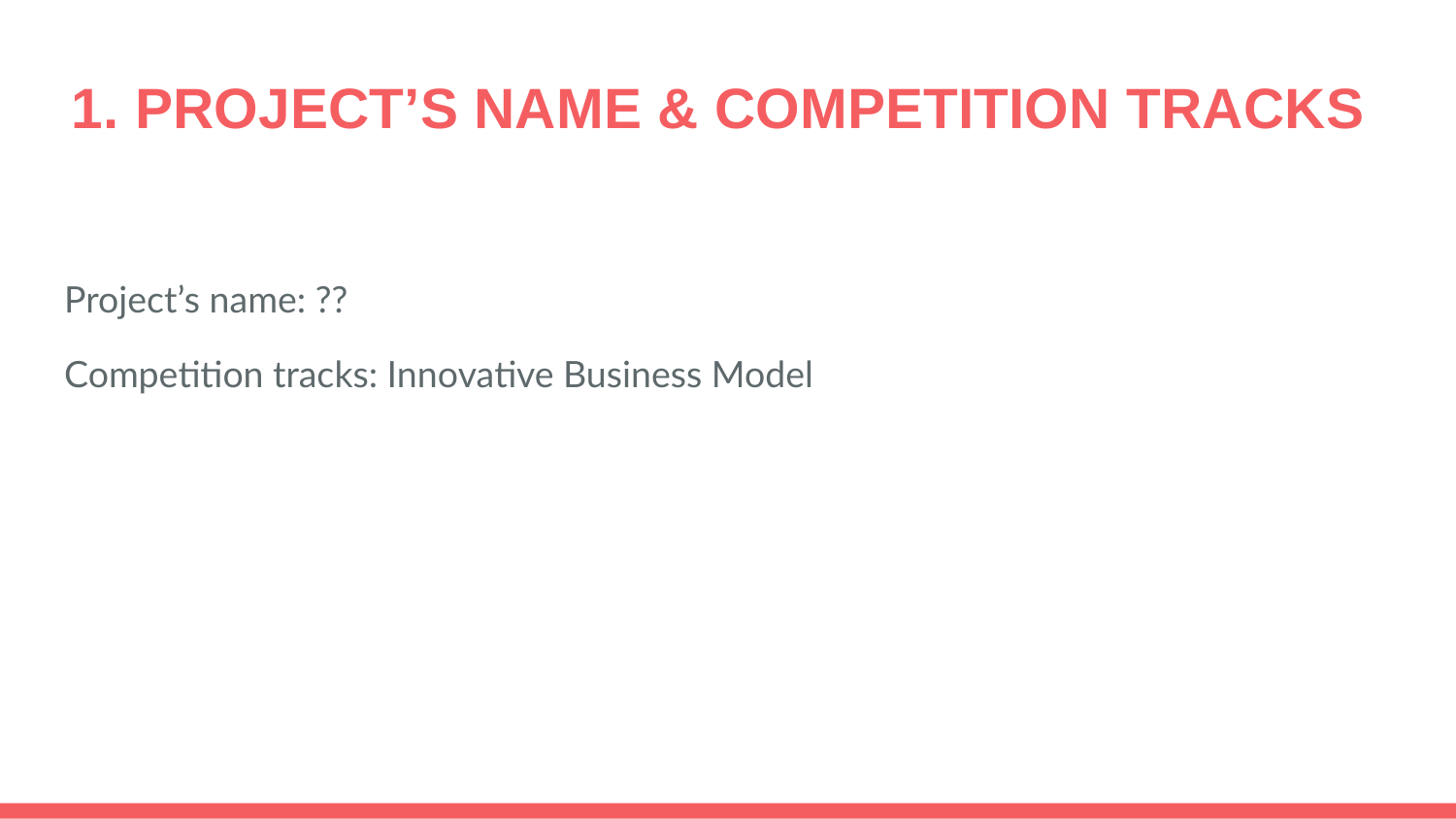

# PROJECT’S NAME & COMPETITION TRACKS
Project’s name: ??
Competition tracks: Innovative Business Model